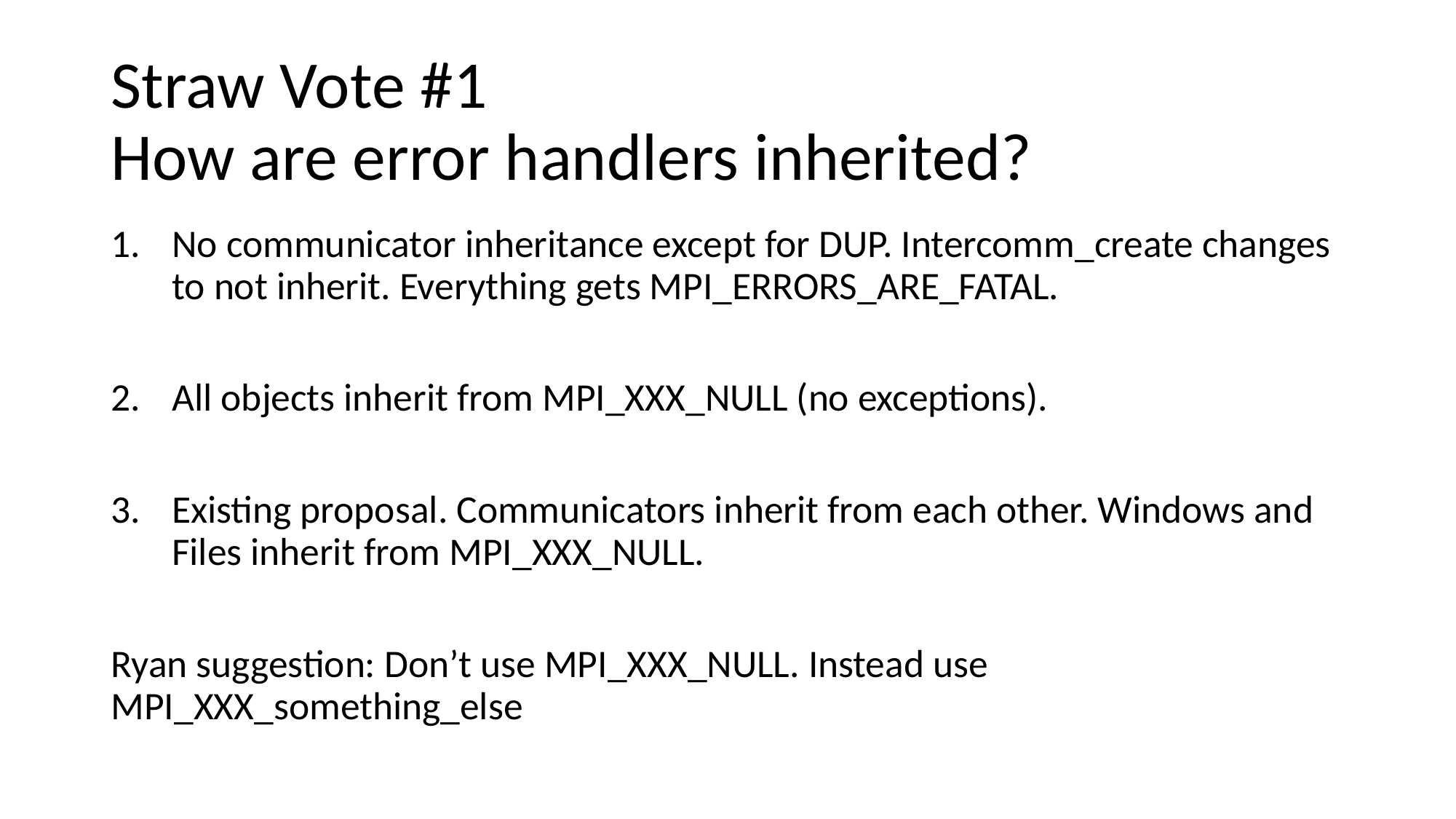

# Straw Vote #1 How are error handlers inherited?
No communicator inheritance except for DUP. Intercomm_create changes to not inherit. Everything gets MPI_ERRORS_ARE_FATAL.

All objects inherit from MPI_XXX_NULL (no exceptions).

Existing proposal. Communicators inherit from each other. Windows and Files inherit from MPI_XXX_NULL.

Ryan suggestion: Don’t use MPI_XXX_NULL. Instead use MPI_XXX_something_else